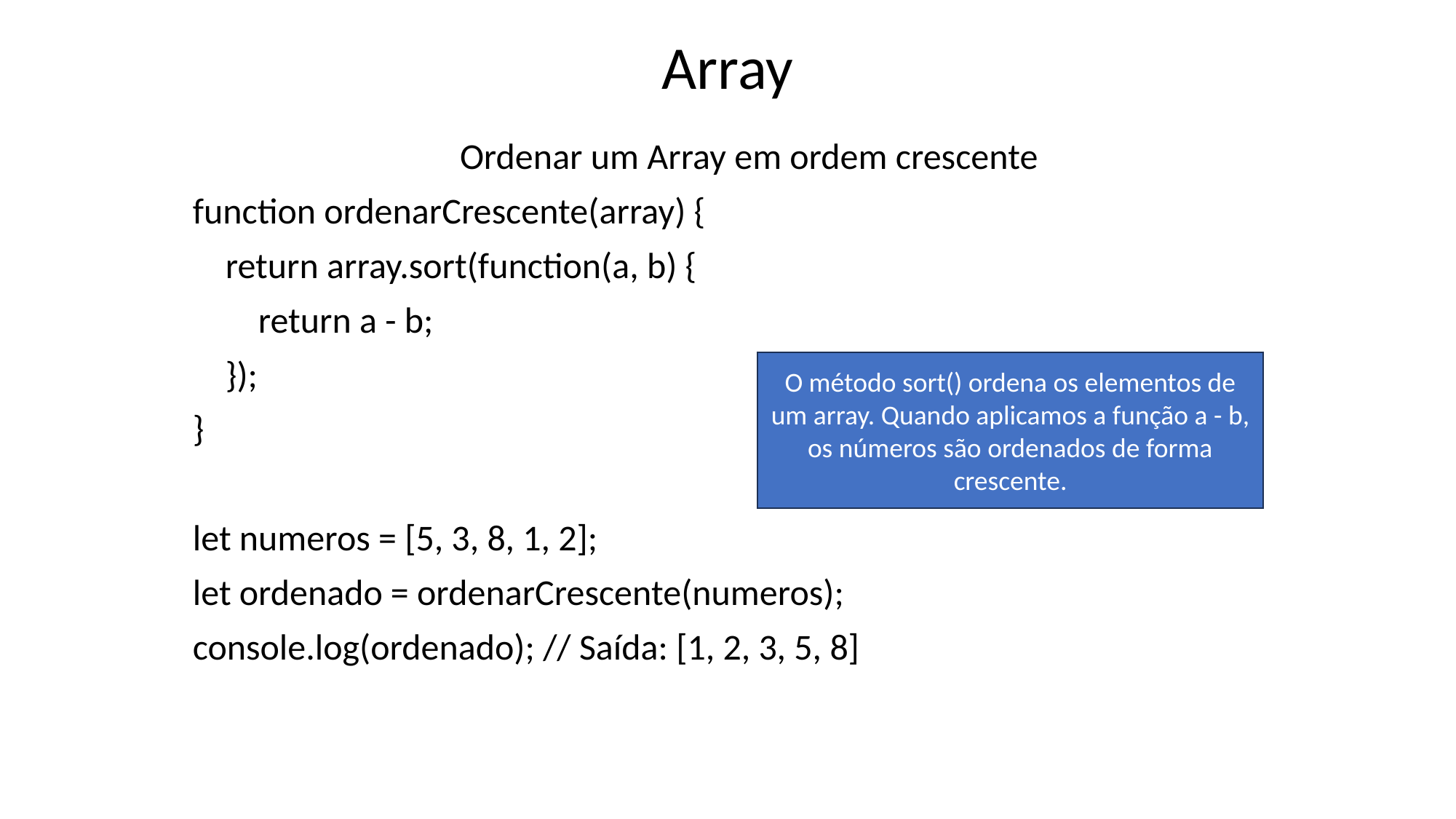

# Array
Ordenar um Array em ordem crescente
function ordenarCrescente(array) {
    return array.sort(function(a, b) {
        return a - b;
    });
}

let numeros = [5, 3, 8, 1, 2];
let ordenado = ordenarCrescente(numeros);
console.log(ordenado); // Saída: [1, 2, 3, 5, 8]

O método sort() ordena os elementos de um array. Quando aplicamos a função a - b, os números são ordenados de forma crescente.